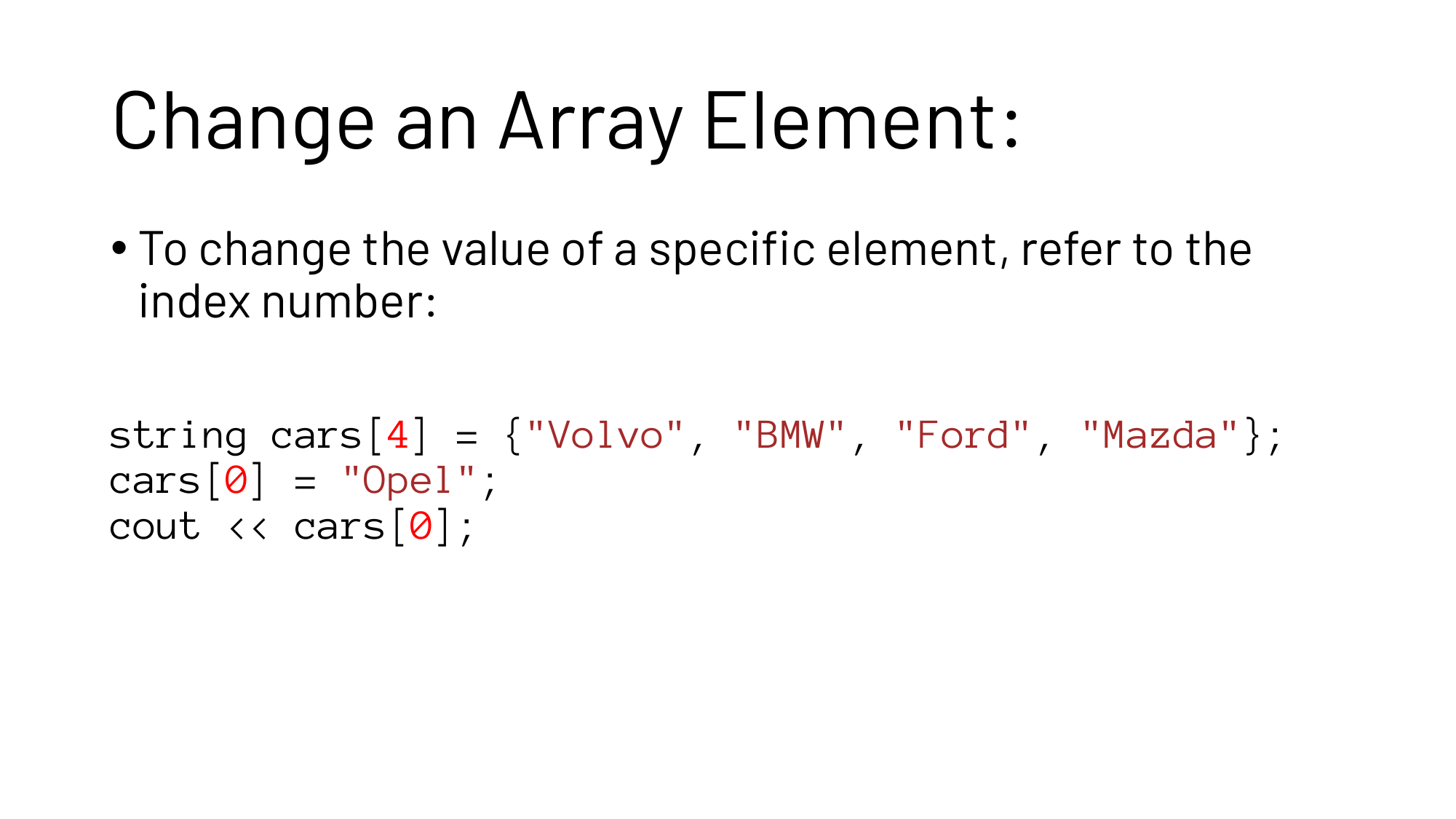

# Change an Array Element:
To change the value of a specific element, refer to the index number:

string cars[4] = {"Volvo", "BMW", "Ford", "Mazda"};
cars[0] = "Opel";
cout << cars[0];